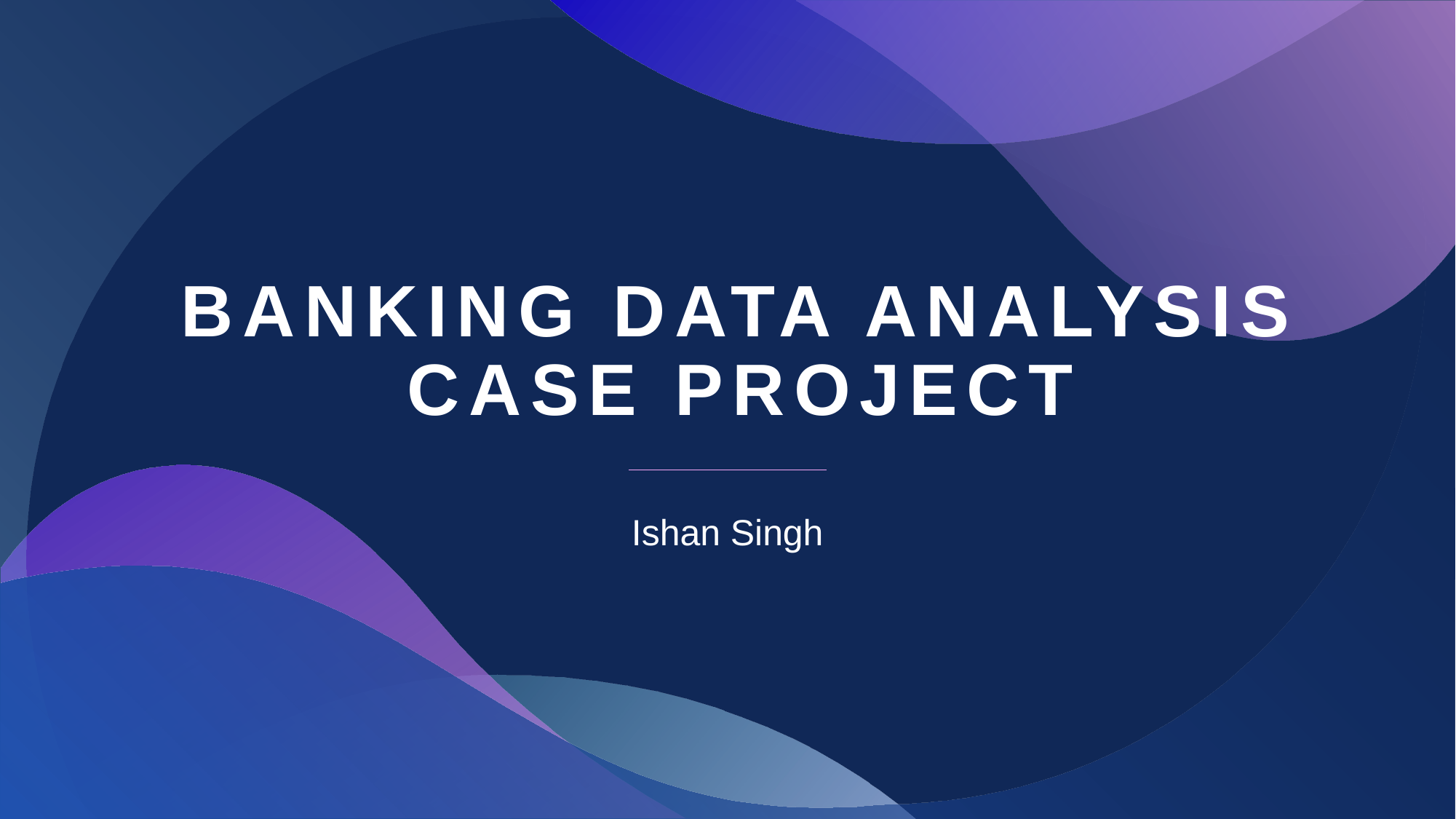

# Banking data Analysis Case Project
Ishan Singh